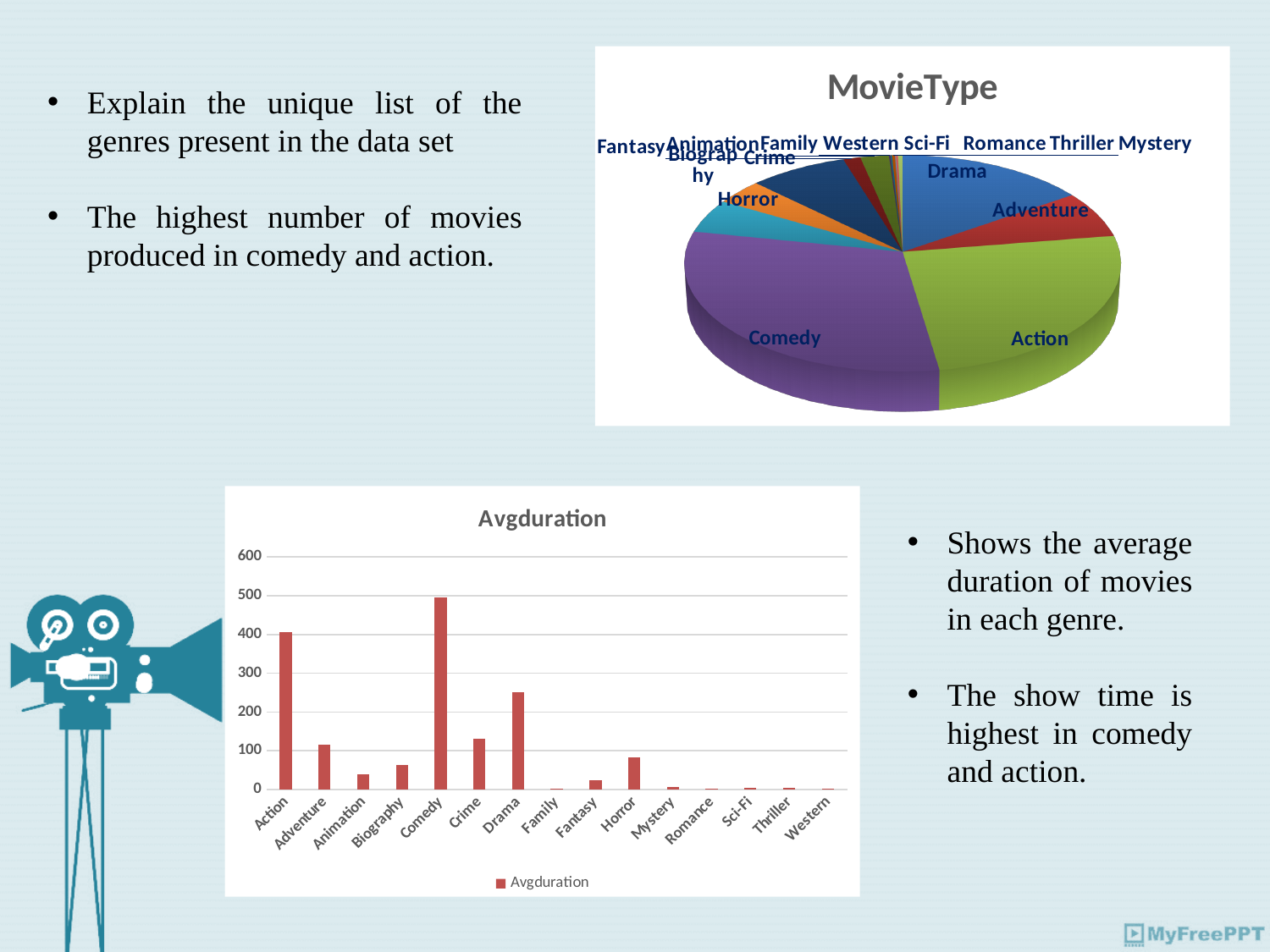

[unsupported chart]

Explain the unique list of the genres present in the data set

The highest number of movies produced in comedy and action.

### Chart:

| Category | Avgduration |
|---|---|
| Action | 406.0 |
| Adventure | 115.0 |
| Animation | 38.0 |
| Biography | 63.0 |
| Comedy | 496.0 |
| Crime | 130.0 |
| Drama | 251.0 |
| Family | 2.0 |
| Fantasy | 23.0 |
| Horror | 83.0 |
| Mystery | 6.0 |
| Romance | 1.0 |
| Sci-Fi | 4.0 |
| Thriller | 3.0 |
| Western | 2.0 |
Shows the average duration of movies in each genre.

The show time is highest in comedy and action.